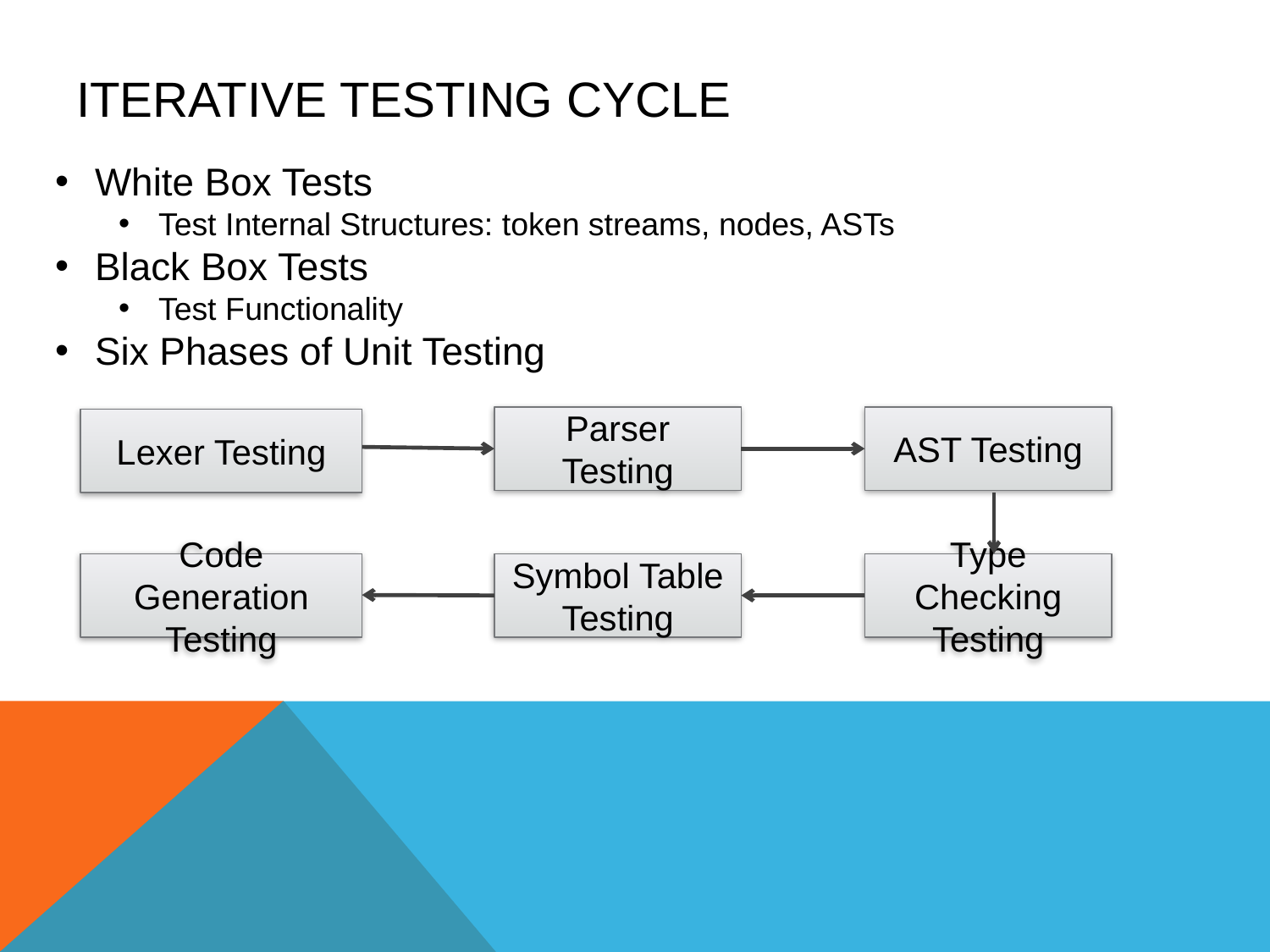

# Iterative Testing Cycle
White Box Tests
Test Internal Structures: token streams, nodes, ASTs
Black Box Tests
Test Functionality
Six Phases of Unit Testing

Parser Testing
AST Testing
Lexer Testing
Code Generation
Testing
Symbol Table Testing
Type Checking Testing